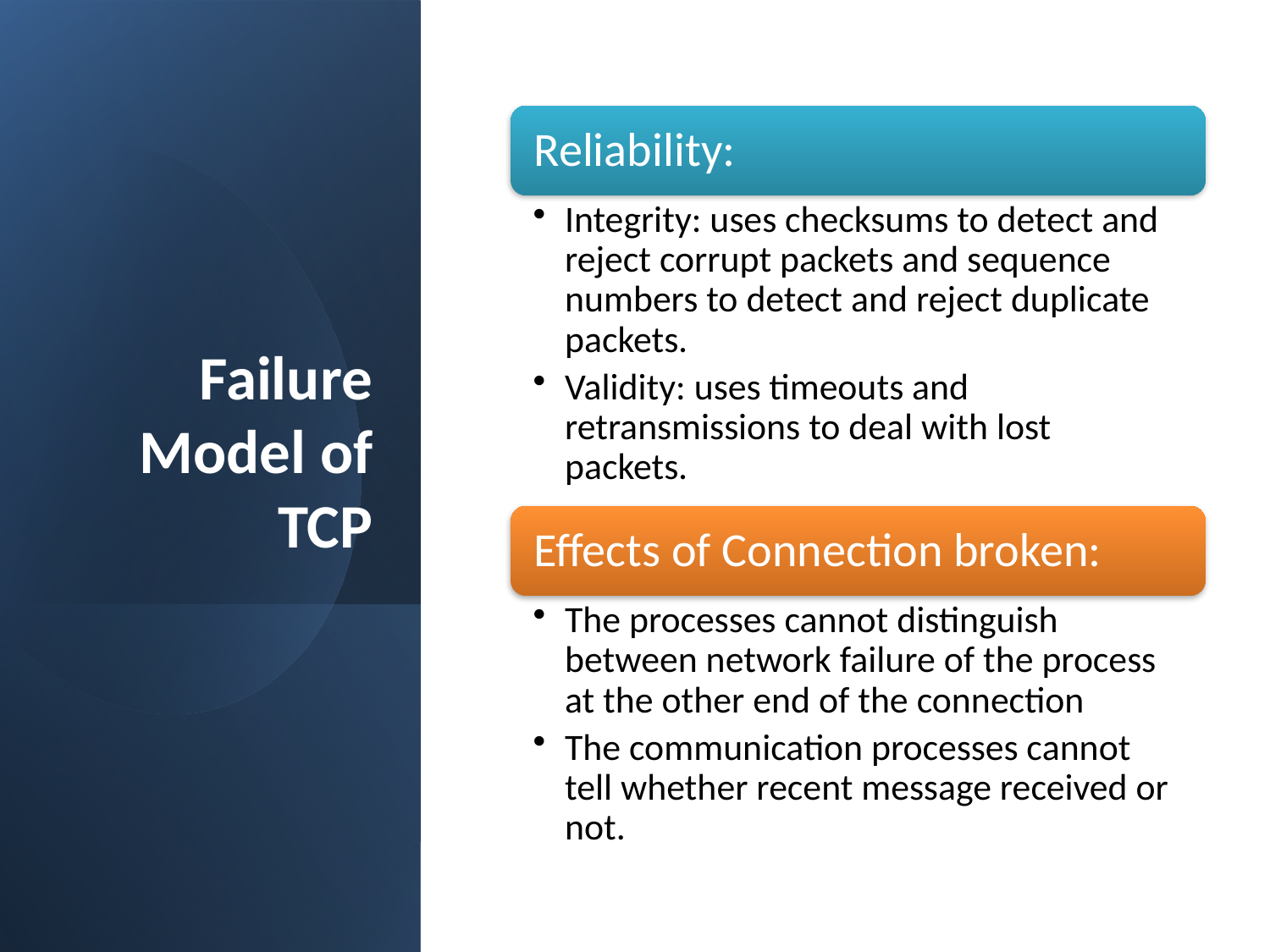

Reliability:
Integrity: uses checksums to detect and reject corrupt packets and sequence numbers to detect and reject duplicate packets.
Validity: uses timeouts and retransmissions to deal with lost packets.
Effects of Connection broken:
The processes cannot distinguish between network failure of the process at the other end of the connection
The communication processes cannot tell whether recent message received or not.

# Failure Model of TCP